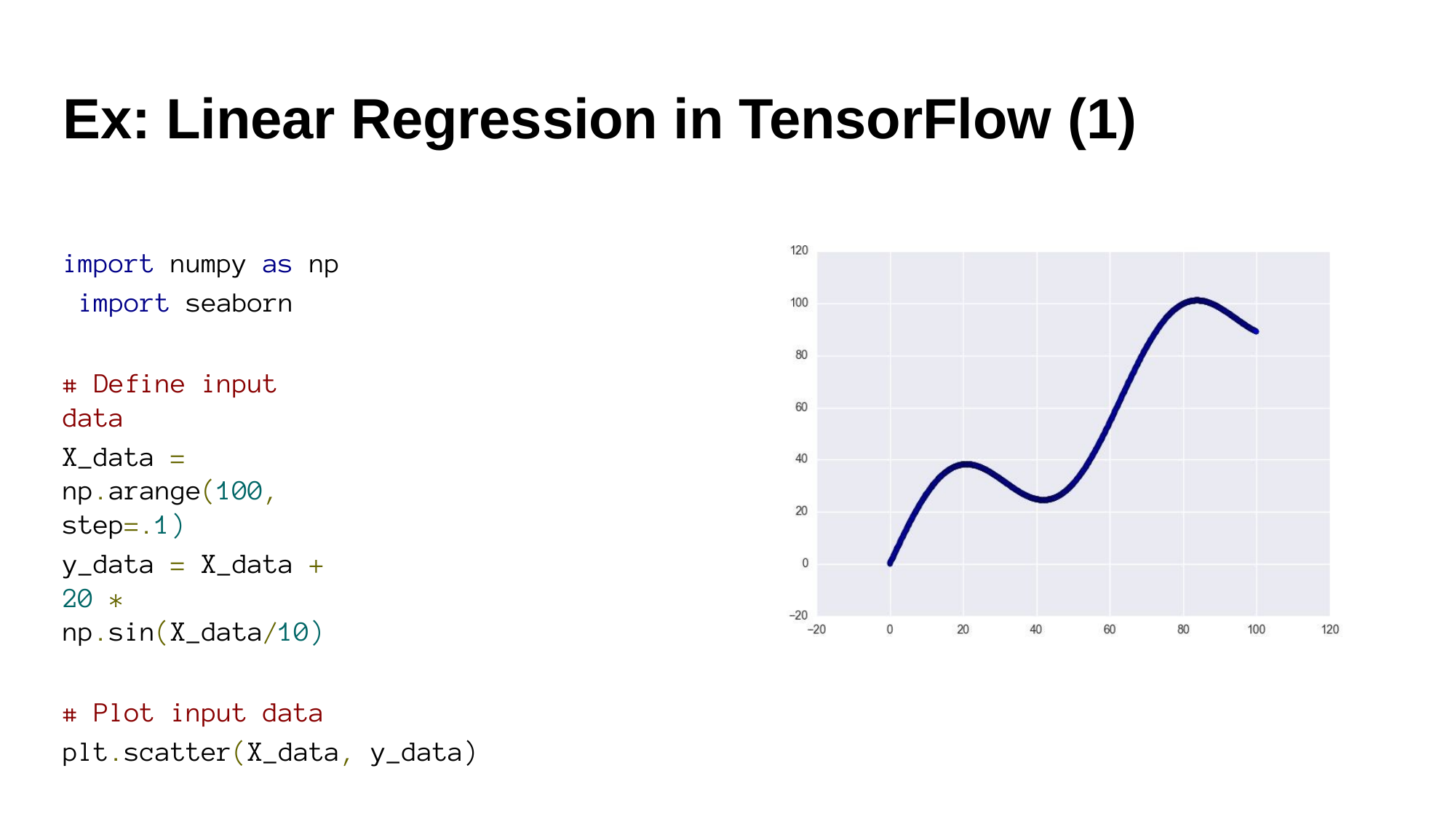

# Ex: Linear Regression in TensorFlow (1)
import numpy as np  import seaborn

# Define input data
X_data = np.arange(100, step=.1)
y_data = X_data + 20 * np.sin(X_data/10)

# Plot input data  plt.scatter(X_data, y_data)